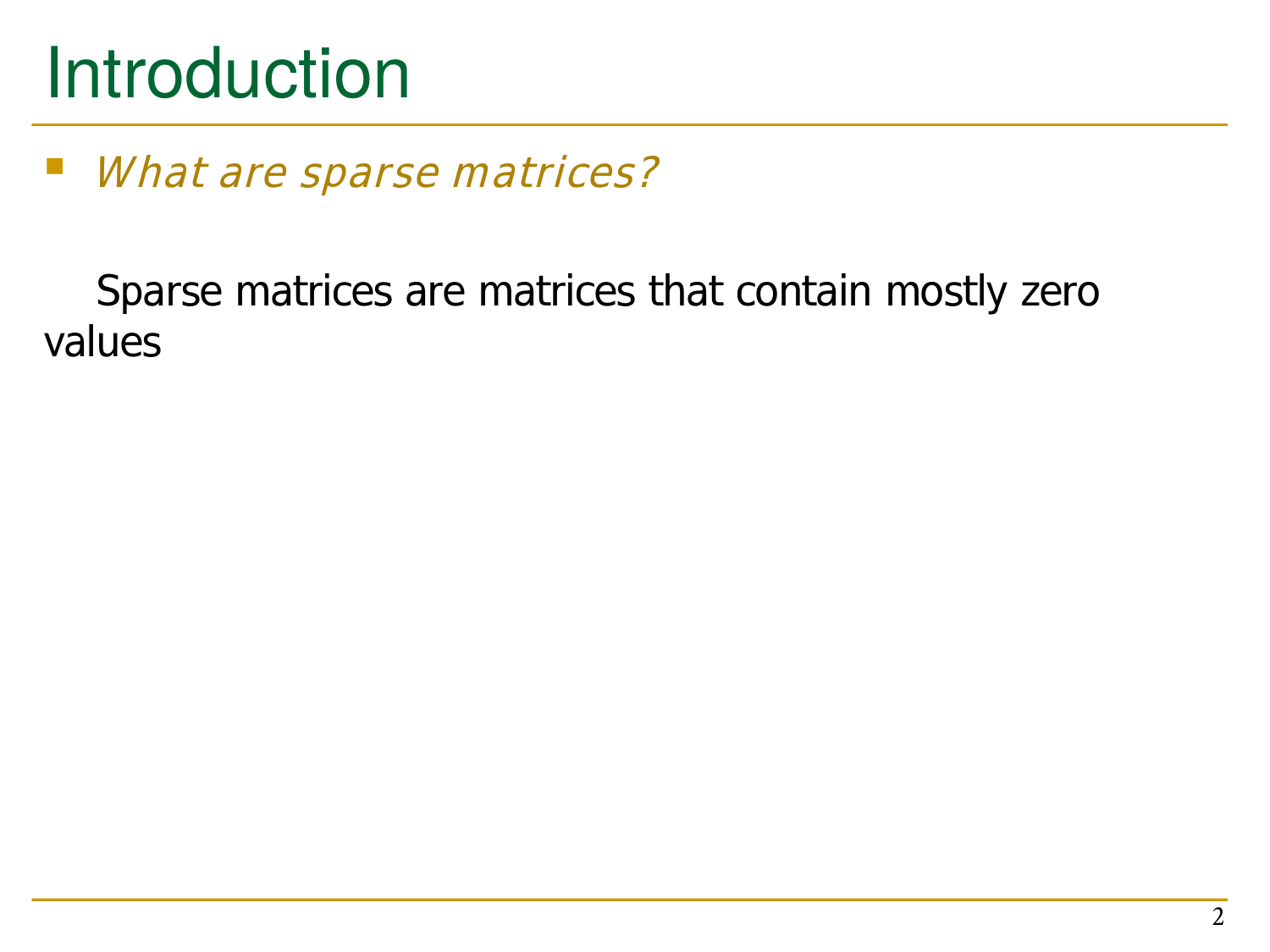

# Introduction
What are sparse matrices?

    Sparse matrices are matrices that contain mostly zero values
2